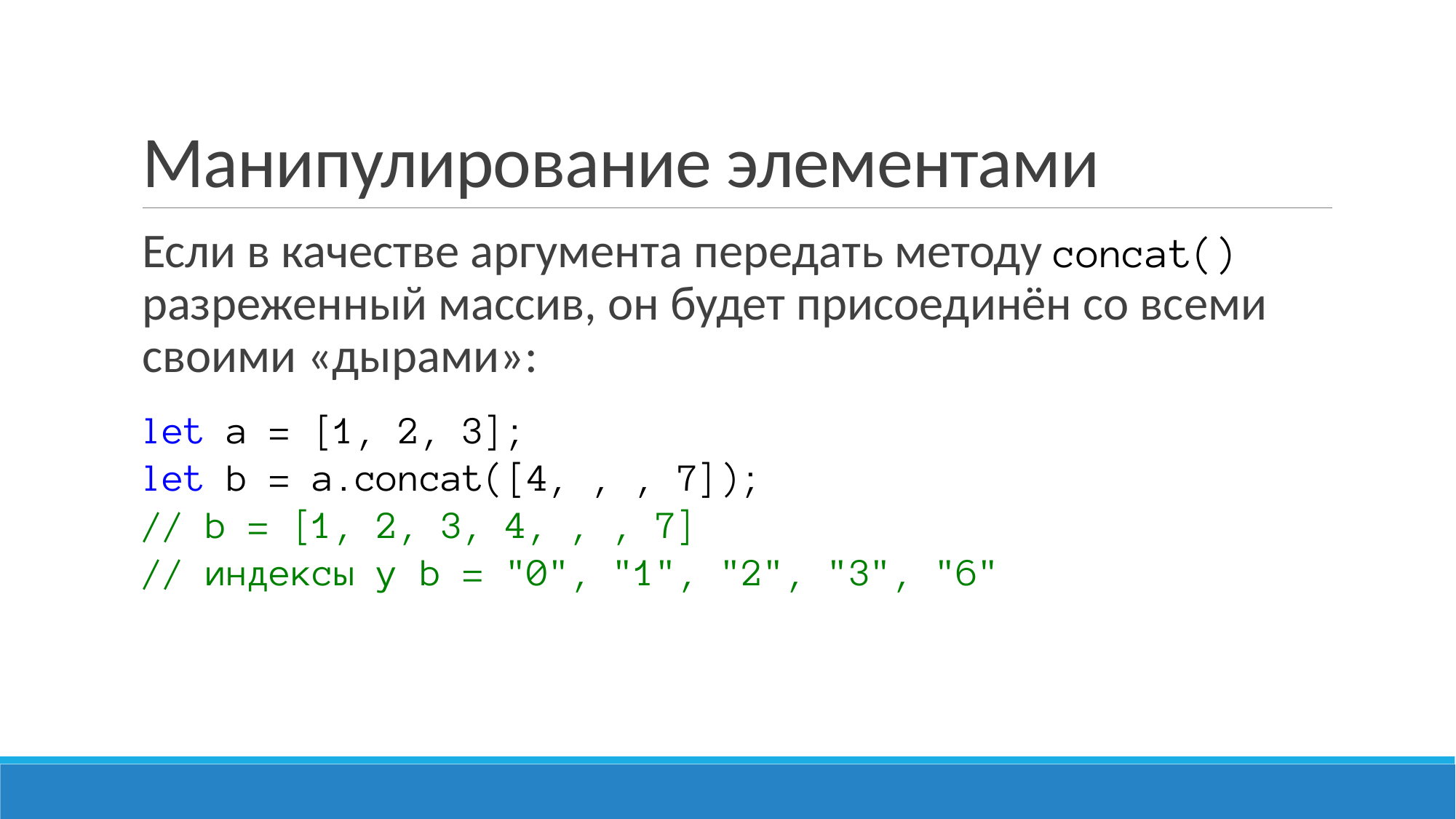

# Манипулирование элементами
Если в качестве аргумента передать методу concat() разреженный массив, он будет присоединён со всеми своими «дырами»:
let a = [1, 2, 3];
let b = a.concat([4, , , 7]);
// b = [1, 2, 3, 4, , , 7]
// индексы у b = "0", "1", "2", "3", "6"